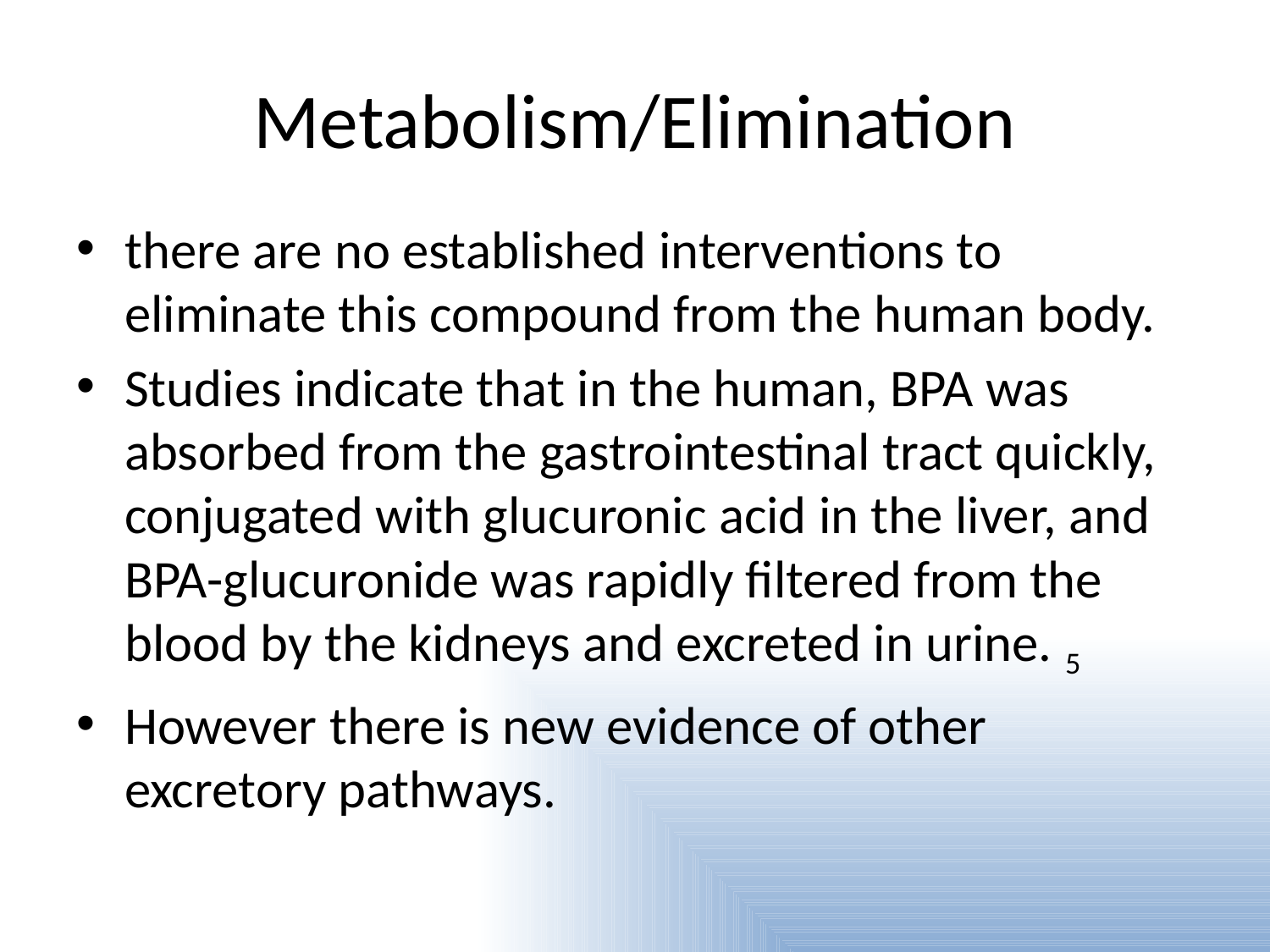

# Metabolism/Elimination
there are no established interventions to eliminate this compound from the human body.
Studies indicate that in the human, BPA was absorbed from the gastrointestinal tract quickly, conjugated with glucuronic acid in the liver, and BPA-glucuronide was rapidly filtered from the blood by the kidneys and excreted in urine. 5
However there is new evidence of other excretory pathways.